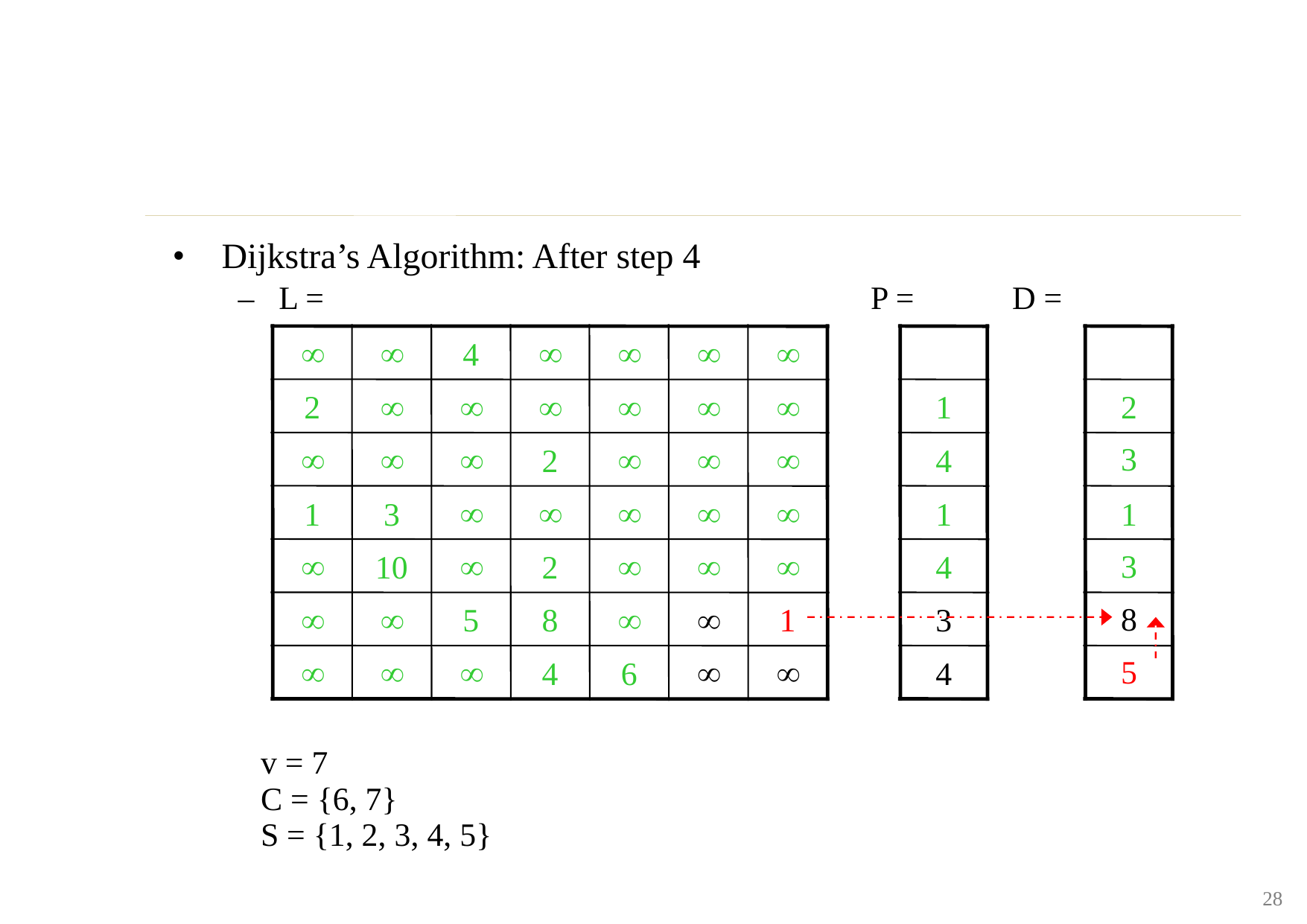

•
Dijkstra’s Algorithm: After step 4
–
L =                                                                   P =            D =

∞
∞
∞
∞
∞
∞
4

∞
∞
∞
∞
∞
∞
2
1
2

∞
∞
∞
∞
∞
∞
3
2
4

∞
∞
∞
∞
∞
1
3
1
1

∞
∞
∞
∞
∞
3
10
2
4

∞
∞
∞
∞
8
5
8
1
3

∞
∞
∞
∞
∞
5
4
6
4

v = 7
C = {6, 7}
S = {1, 2, 3, 4, 5}

28